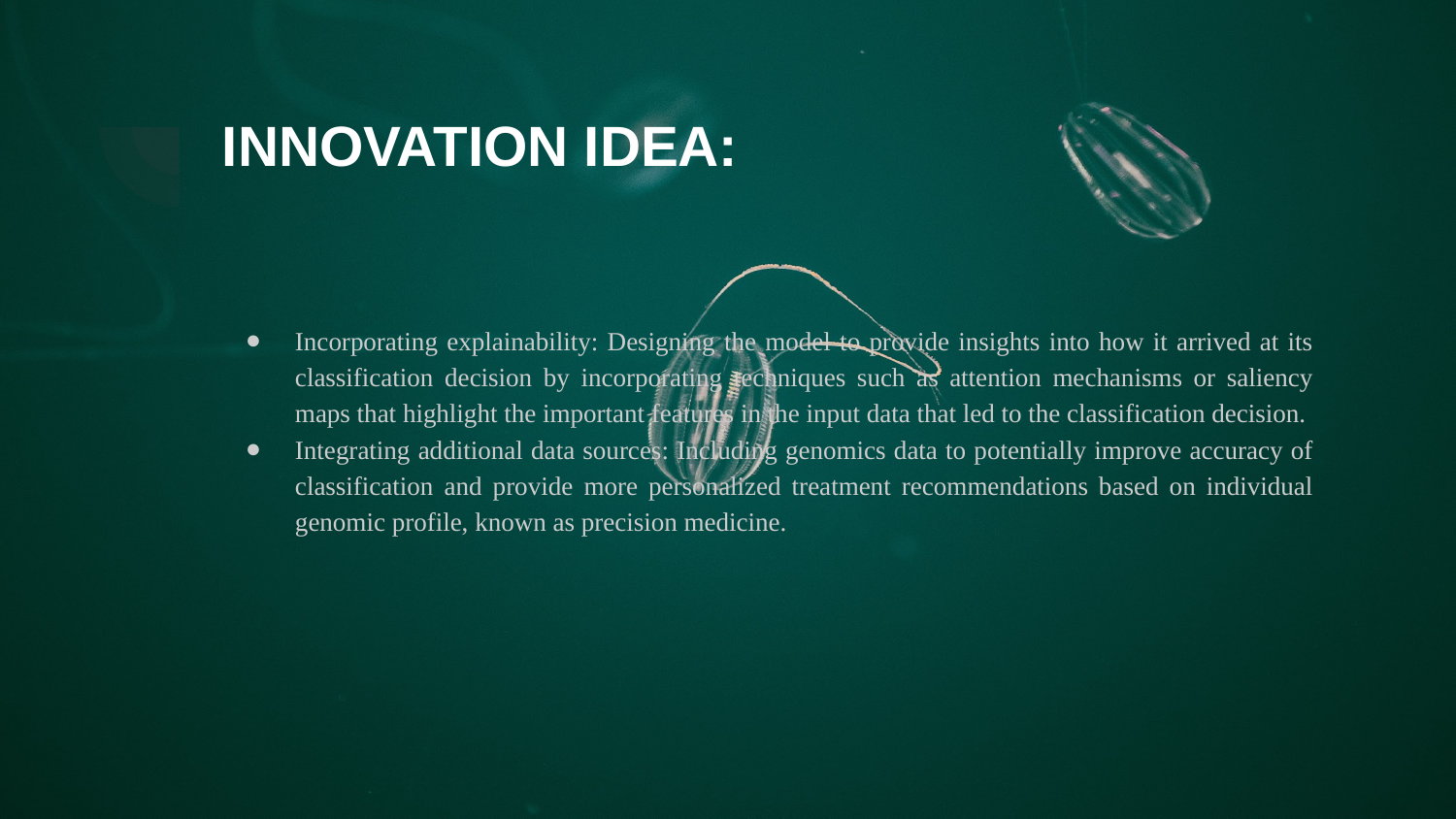

# INNOVATION IDEA:

Incorporating explainability: Designing the model to provide insights into how it arrived at its classification decision by incorporating techniques such as attention mechanisms or saliency maps that highlight the important features in the input data that led to the classification decision.
Integrating additional data sources: Including genomics data to potentially improve accuracy of classification and provide more personalized treatment recommendations based on individual genomic profile, known as precision medicine.